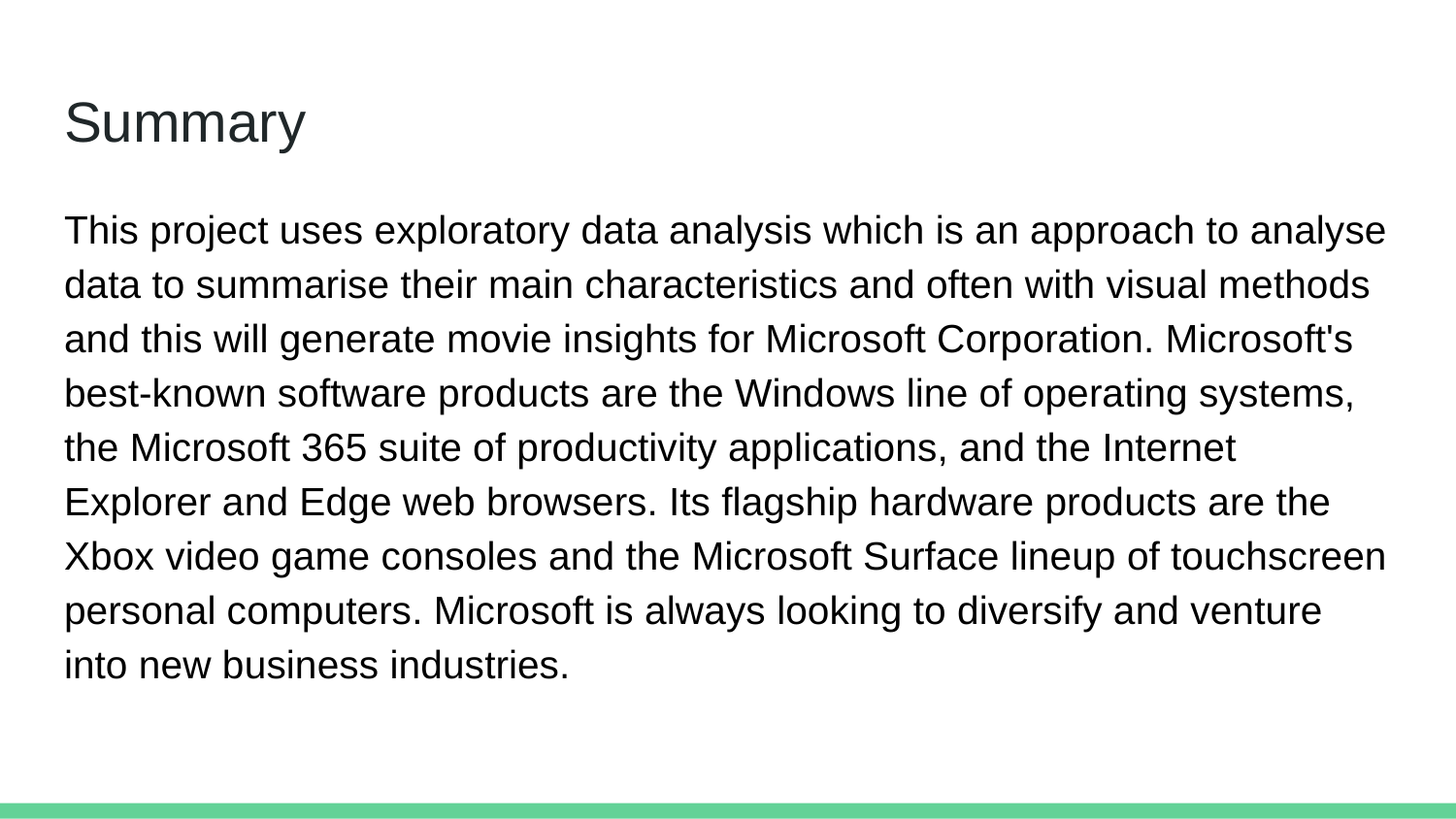

# Summary
This project uses exploratory data analysis which is an approach to analyse data to summarise their main characteristics and often with visual methods and this will generate movie insights for Microsoft Corporation. Microsoft's best-known software products are the Windows line of operating systems, the Microsoft 365 suite of productivity applications, and the Internet Explorer and Edge web browsers. Its flagship hardware products are the Xbox video game consoles and the Microsoft Surface lineup of touchscreen personal computers. Microsoft is always looking to diversify and venture into new business industries.